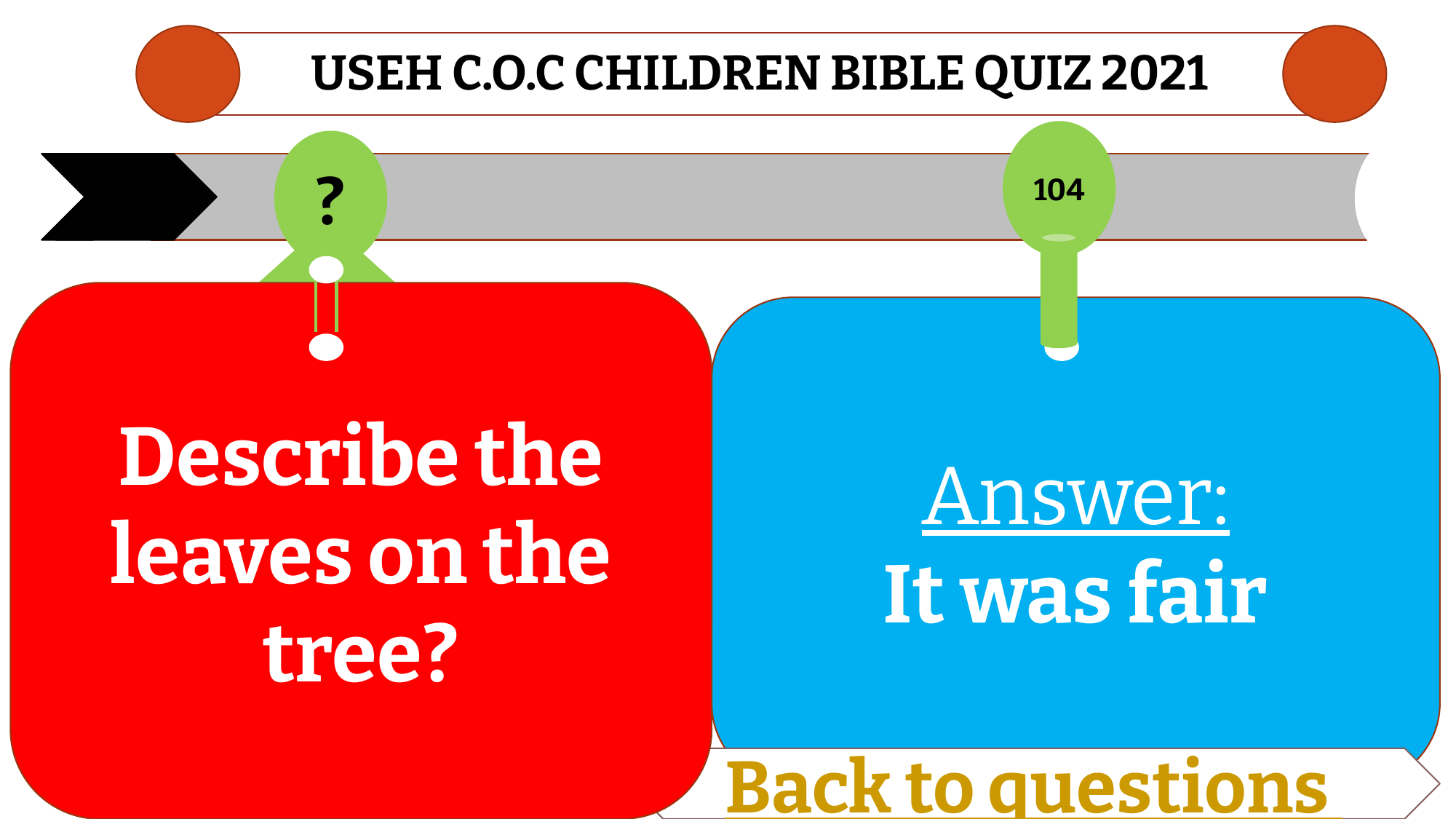

# USEH C.O.C CHILDREN Bible QUIZ 2021
104
?

Describe the leaves on the tree?
Answer:
It was fair

Back to questions